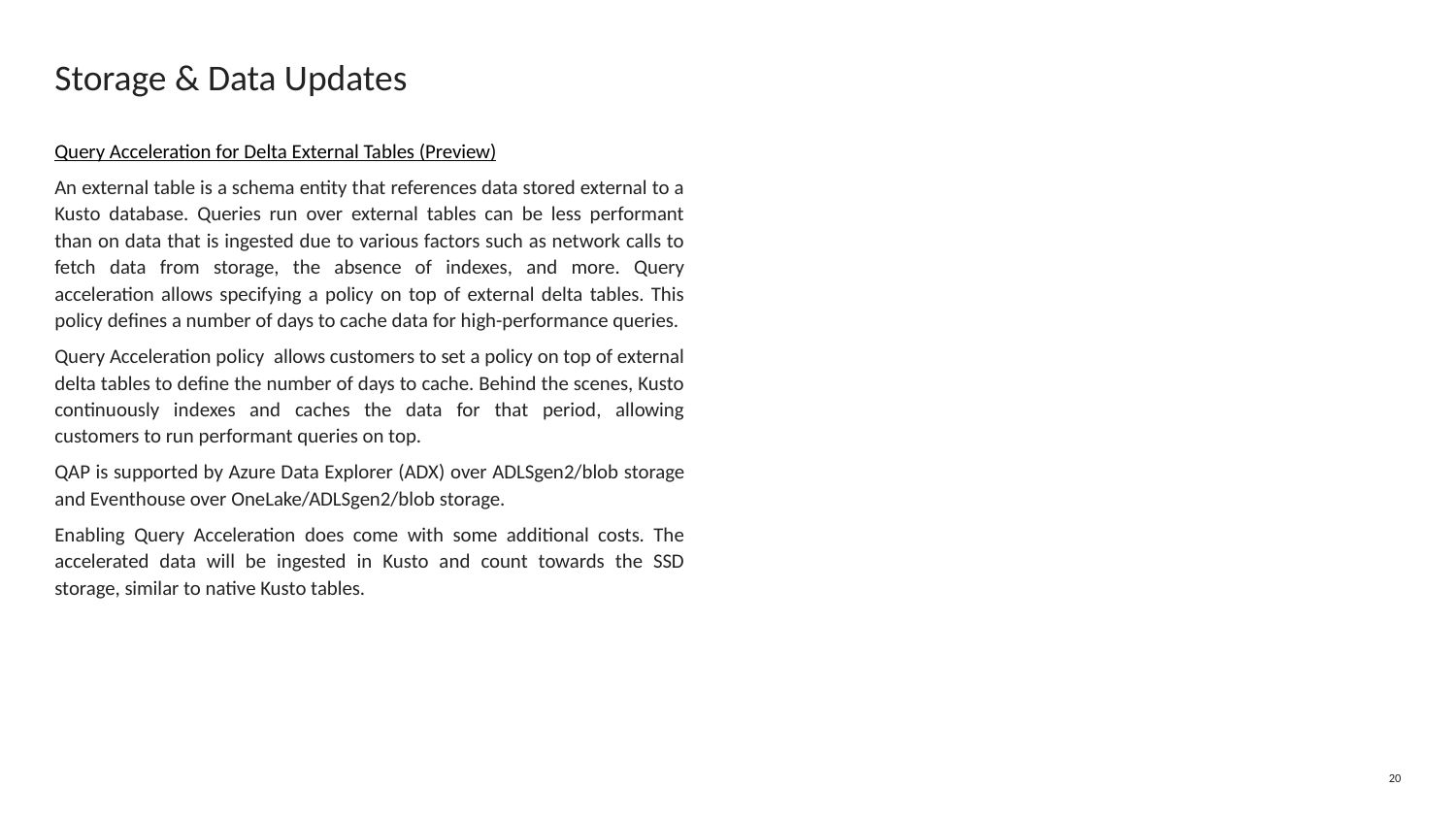

# Storage & Data Updates
Query Acceleration for Delta External Tables (Preview)
An external table is a schema entity that references data stored external to a Kusto database. Queries run over external tables can be less performant than on data that is ingested due to various factors such as network calls to fetch data from storage, the absence of indexes, and more. Query acceleration allows specifying a policy on top of external delta tables. This policy defines a number of days to cache data for high-performance queries.
Query Acceleration policy  allows customers to set a policy on top of external delta tables to define the number of days to cache. Behind the scenes, Kusto continuously indexes and caches the data for that period, allowing customers to run performant queries on top.
QAP is supported by Azure Data Explorer (ADX) over ADLSgen2/blob storage and Eventhouse over OneLake/ADLSgen2/blob storage.
Enabling Query Acceleration does come with some additional costs. The accelerated data will be ingested in Kusto and count towards the SSD storage, similar to native Kusto tables.